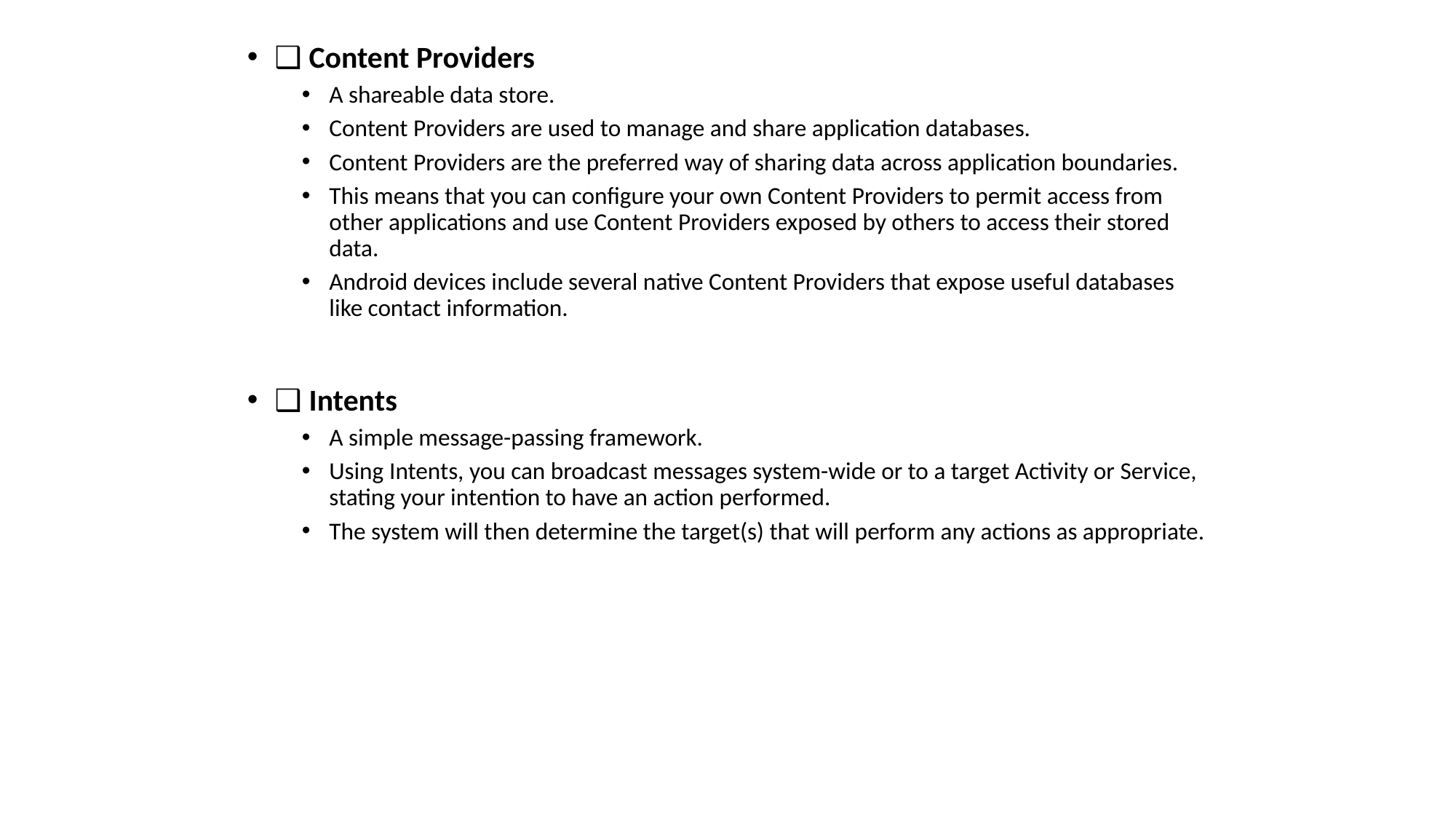

❑ Content Providers
A shareable data store.
Content Providers are used to manage and share application databases.
Content Providers are the preferred way of sharing data across application boundaries.
This means that you can configure your own Content Providers to permit access from other applications and use Content Providers exposed by others to access their stored data.
Android devices include several native Content Providers that expose useful databases like contact information.

❑ Intents
A simple message-passing framework.
Using Intents, you can broadcast messages system-wide or to a target Activity or Service, stating your intention to have an action performed.
The system will then determine the target(s) that will perform any actions as appropriate.